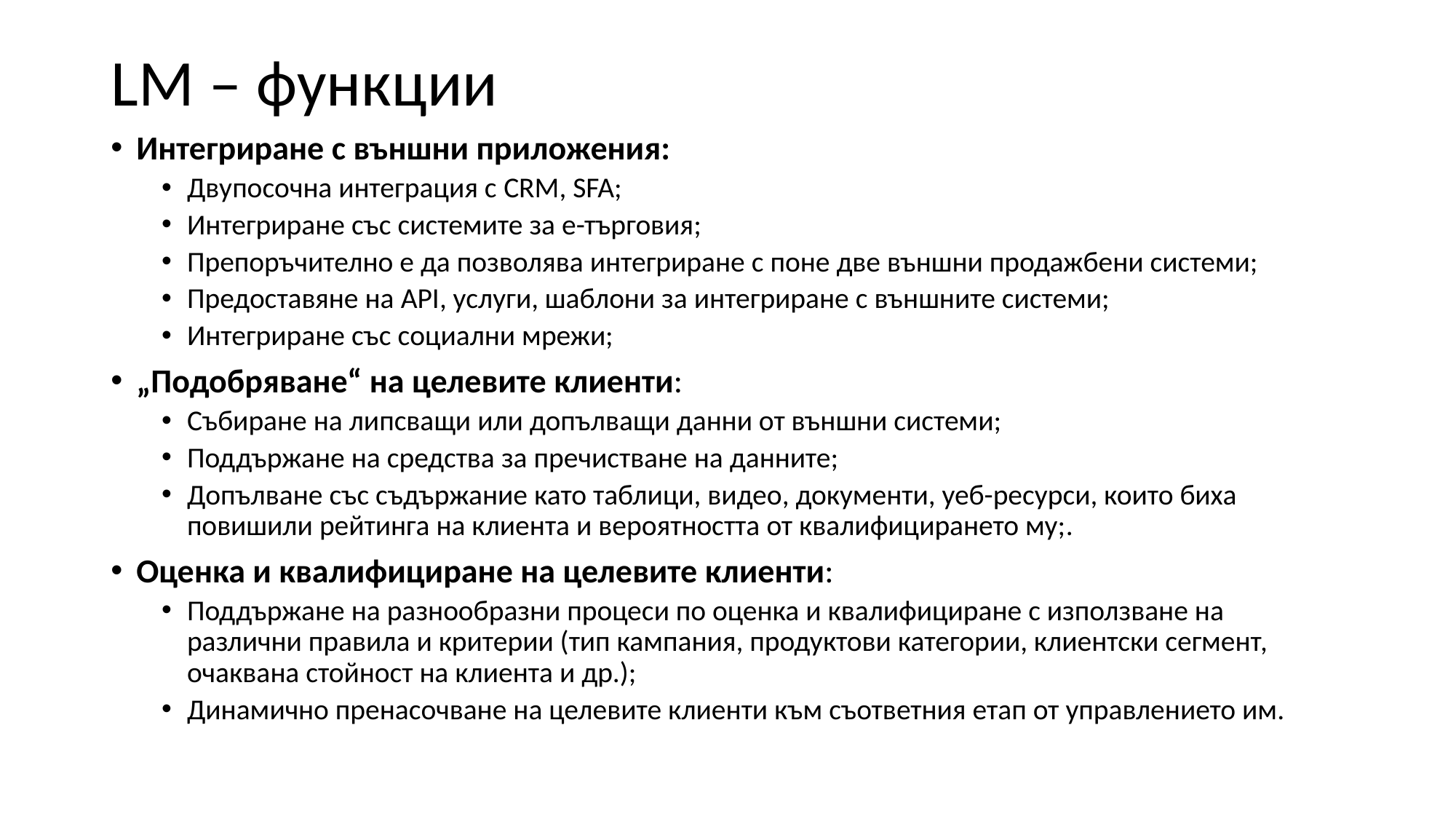

# LM – функции
Интегриране с външни приложения:
Двупосочна интеграция с CRM, SFA;
Интегриране със системите за е-търговия;
Препоръчително е да позволява интегриране с поне две външни продажбени системи;
Предоставяне на API, услуги, шаблони за интегриране с външните системи;
Интегриране със социални мрежи;
„Подобряване“ на целевите клиенти:
Събиране на липсващи или допълващи данни от външни системи;
Поддържане на средства за пречистване на данните;
Допълване със съдържание като таблици, видео, документи, уеб-ресурси, които биха повишили рейтинга на клиента и вероятността от квалифицирането му;.
Оценка и квалифициране на целевите клиенти:
Поддържане на разнообразни процеси по оценка и квалифициране с използване на различни правила и критерии (тип кампания, продуктови категории, клиентски сегмент, очаквана стойност на клиента и др.);
Динамично пренасочване на целевите клиенти към съответния етап от управлението им.